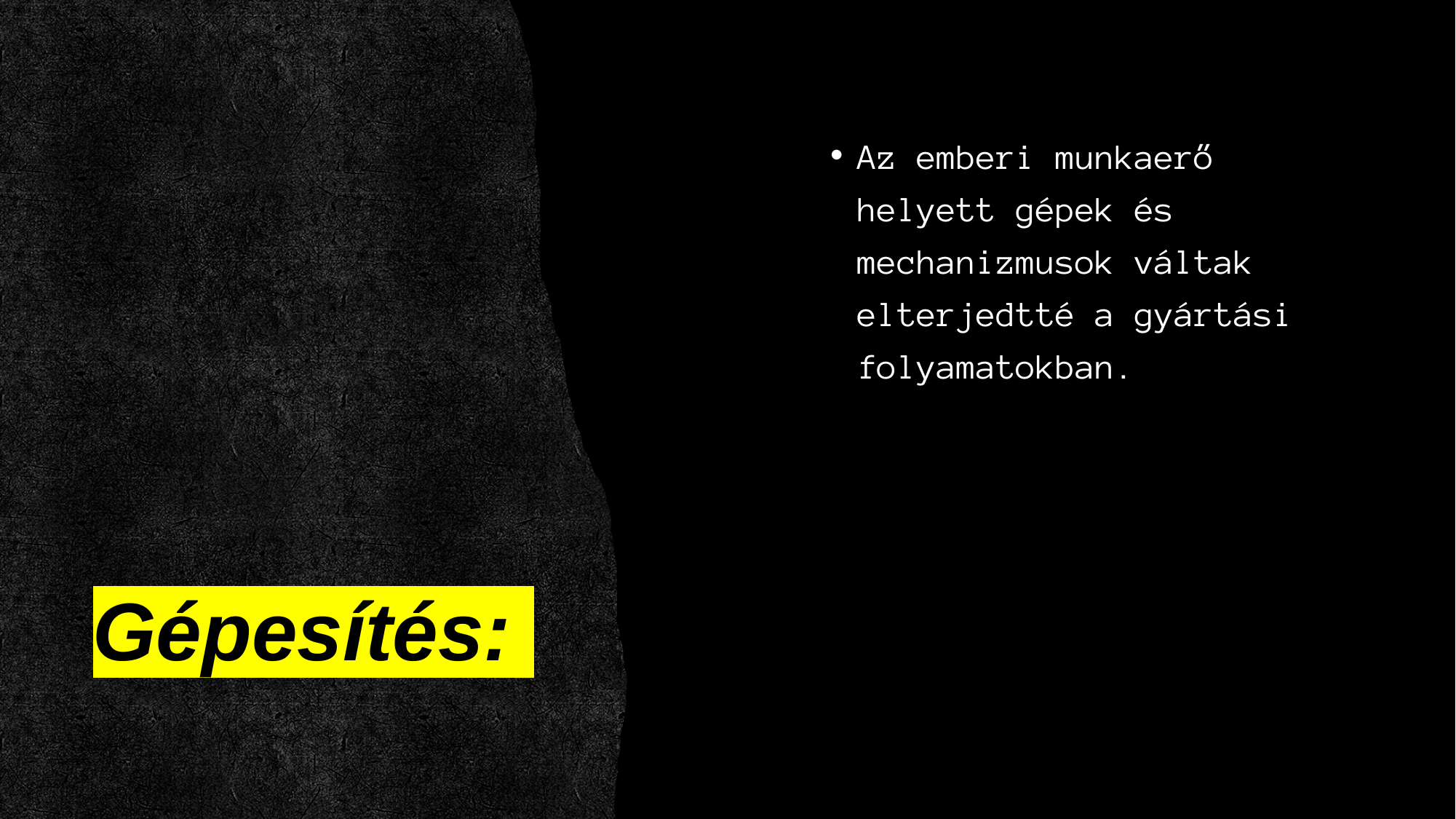

Az emberi munkaerő helyett gépek és mechanizmusok váltak elterjedtté a gyártási folyamatokban.
# Gépesítés: